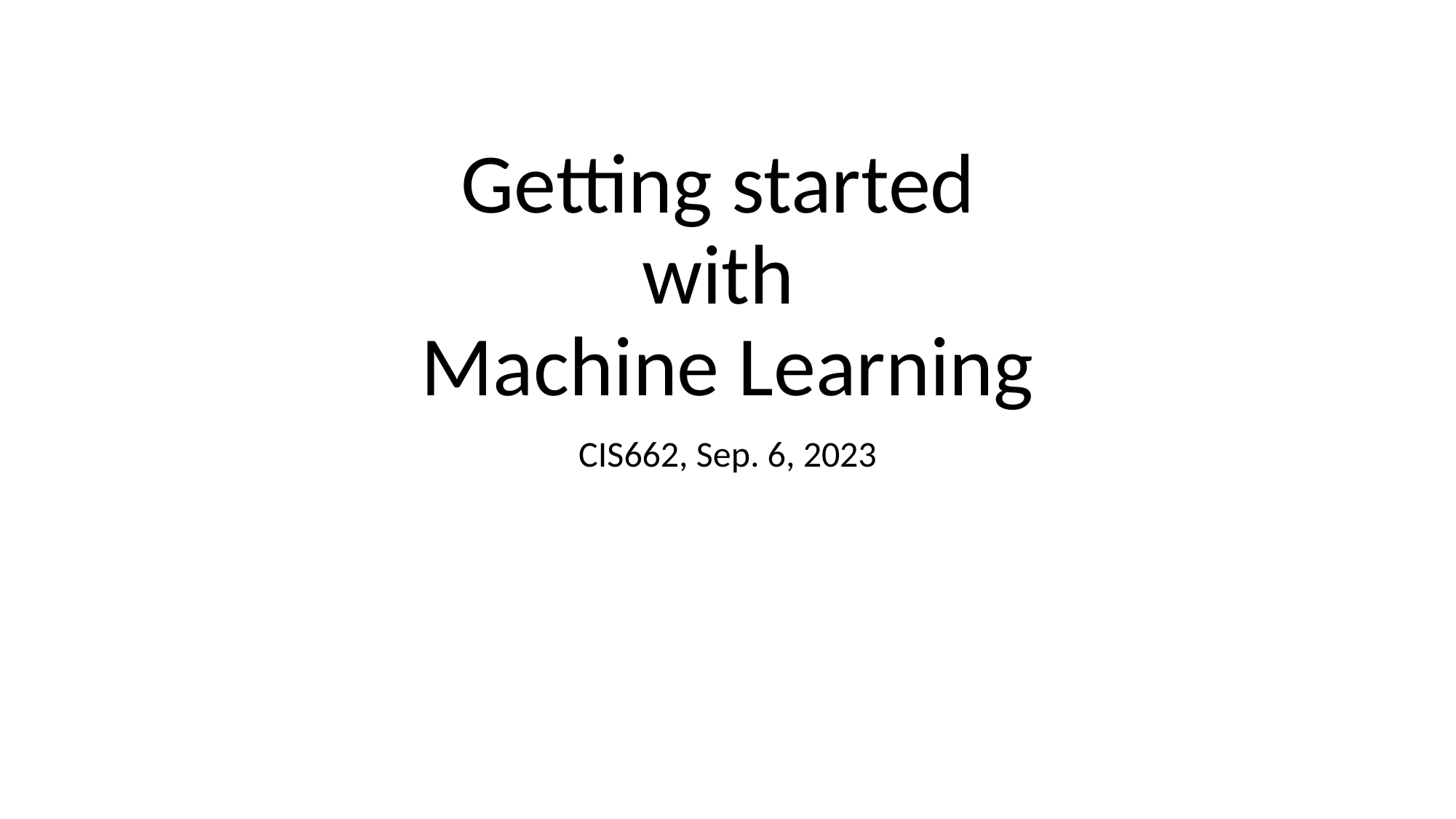

# Getting started with Machine Learning
CIS662, Sep. 6, 2023